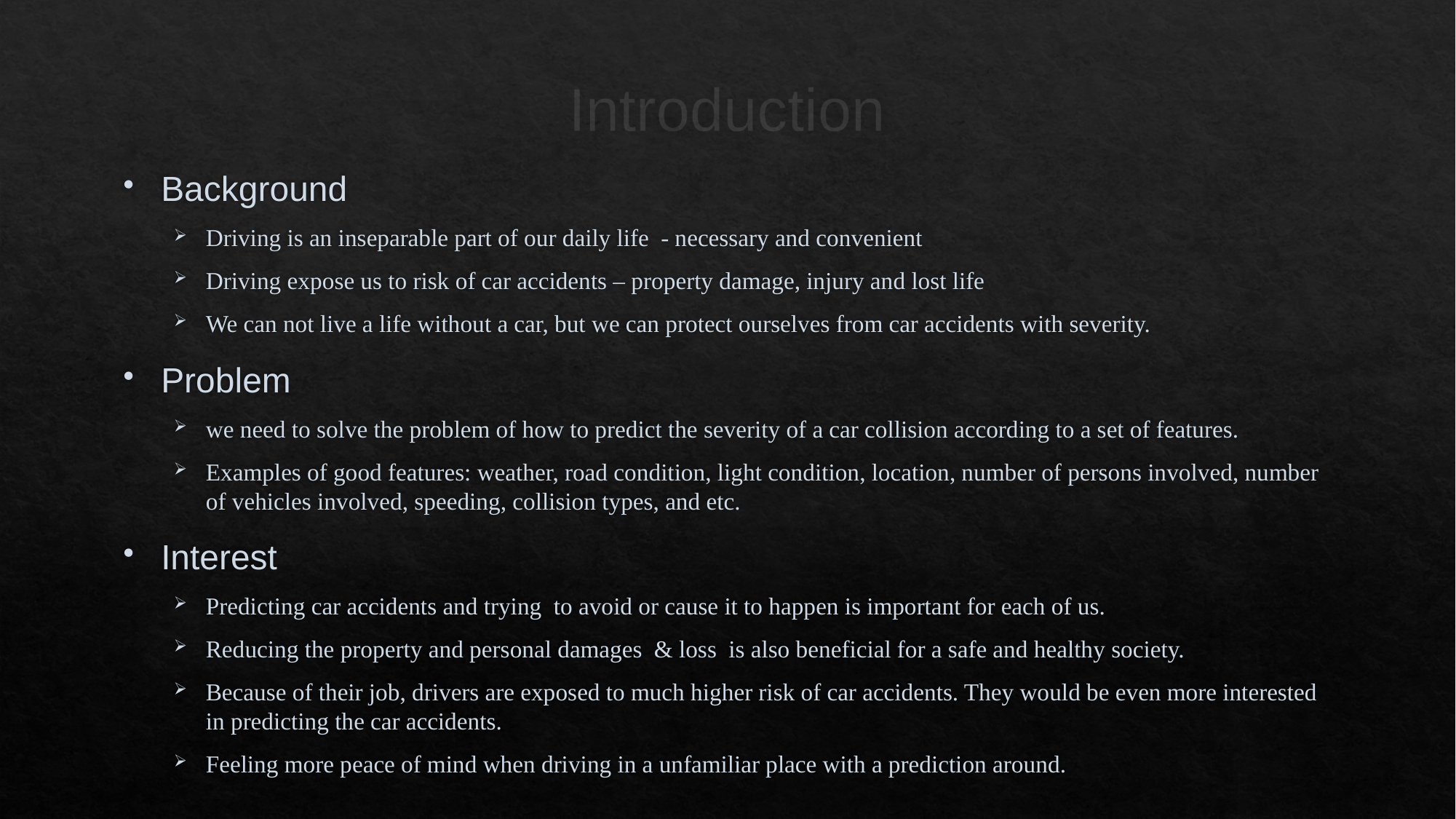

# Introduction
Background
Driving is an inseparable part of our daily life  - necessary and convenient
Driving expose us to risk of car accidents – property damage, injury and lost life
We can not live a life without a car, but we can protect ourselves from car accidents with severity.
Problem
we need to solve the problem of how to predict the severity of a car collision according to a set of features.
Examples of good features: weather, road condition, light condition, location, number of persons involved, number of vehicles involved, speeding, collision types, and etc.
Interest
Predicting car accidents and trying  to avoid or cause it to happen is important for each of us.
Reducing the property and personal damages  & loss  is also beneficial for a safe and healthy society.
Because of their job, drivers are exposed to much higher risk of car accidents. They would be even more interested in predicting the car accidents.
Feeling more peace of mind when driving in a unfamiliar place with a prediction around.